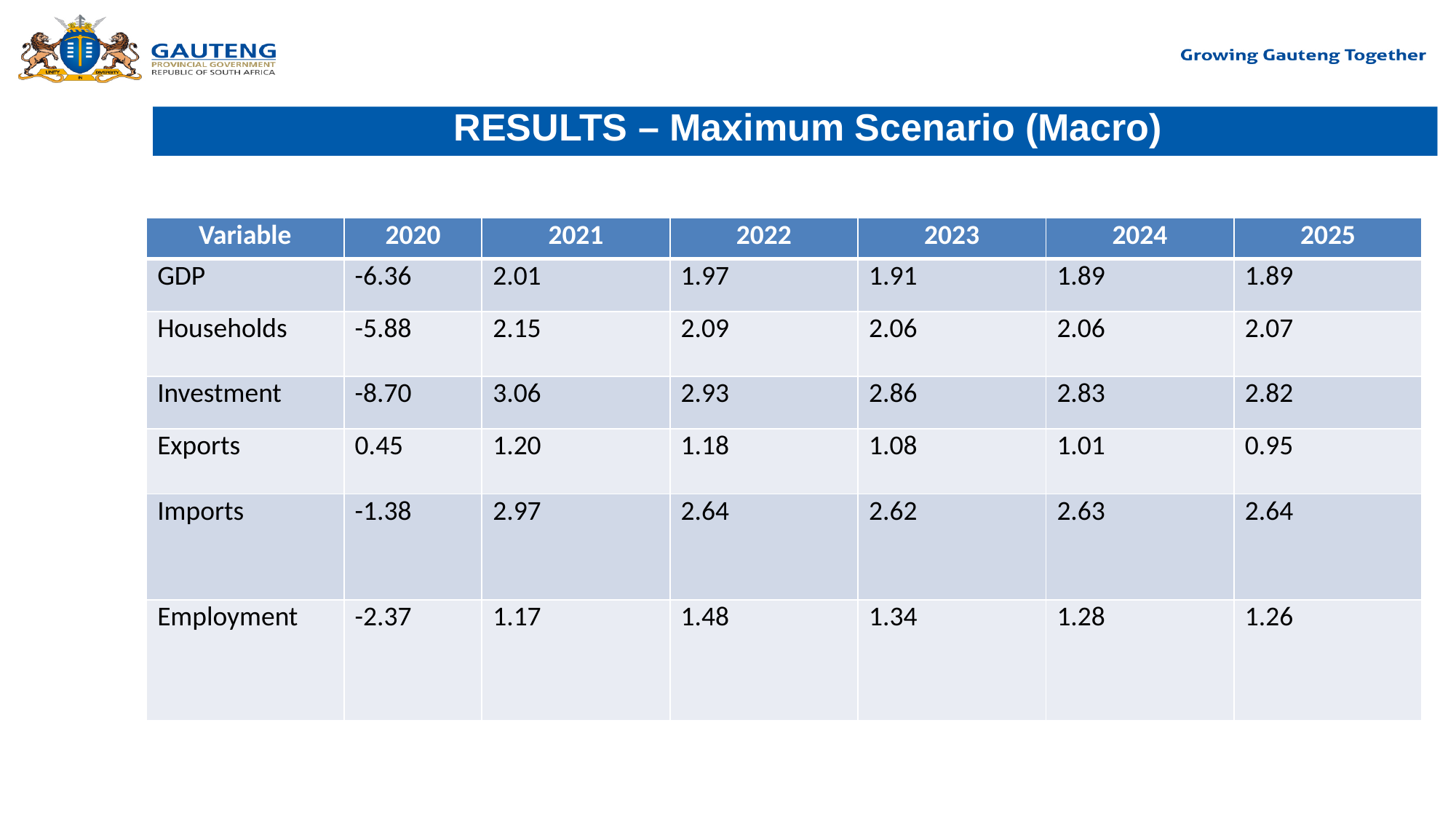

# RESULTS – Maximum Scenario (Macro)
| Variable | 2020 | 2021 | 2022 | 2023 | 2024 | 2025 |
| --- | --- | --- | --- | --- | --- | --- |
| GDP | -6.36 | 2.01 | 1.97 | 1.91 | 1.89 | 1.89 |
| Households | -5.88 | 2.15 | 2.09 | 2.06 | 2.06 | 2.07 |
| Investment | -8.70 | 3.06 | 2.93 | 2.86 | 2.83 | 2.82 |
| Exports | 0.45 | 1.20 | 1.18 | 1.08 | 1.01 | 0.95 |
| Imports | -1.38 | 2.97 | 2.64 | 2.62 | 2.63 | 2.64 |
| Employment | -2.37 | 1.17 | 1.48 | 1.34 | 1.28 | 1.26 |